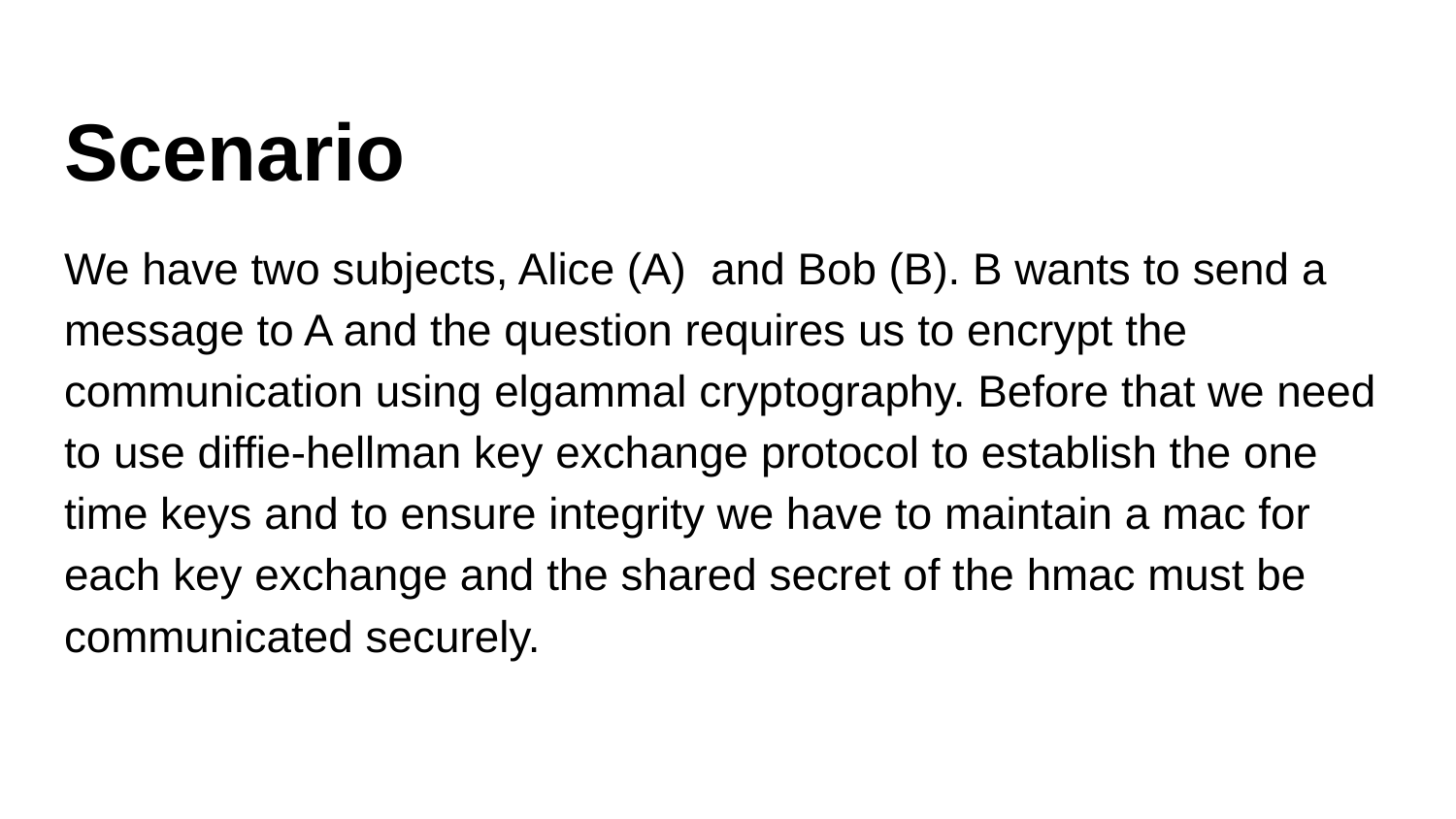

# Scenario

We have two subjects, Alice (A)  and Bob (B). B wants to send a message to A and the question requires us to encrypt the communication using elgammal cryptography. Before that we need to use diffie-hellman key exchange protocol to establish the one time keys and to ensure integrity we have to maintain a mac for each key exchange and the shared secret of the hmac must be communicated securely.